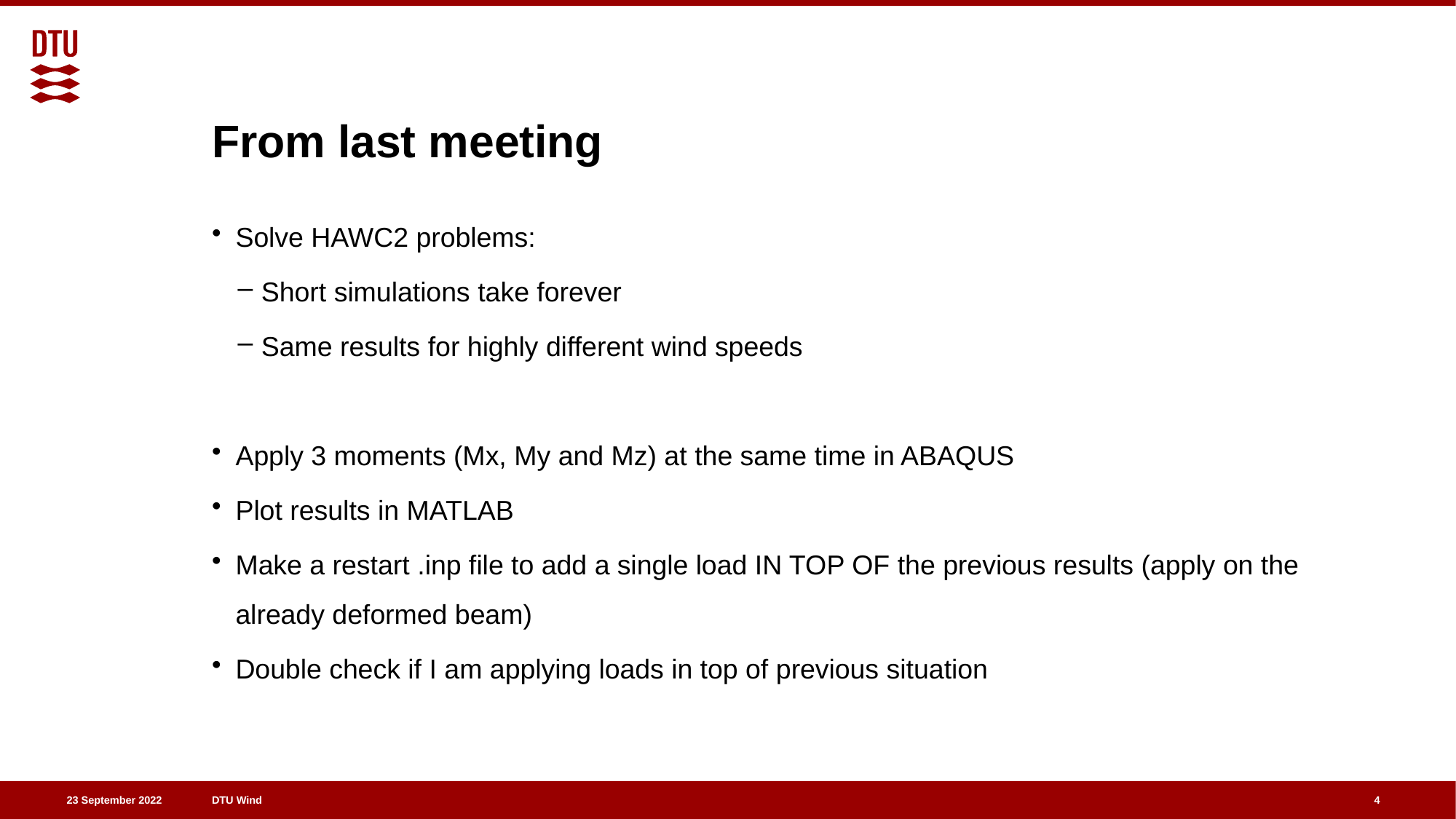

# From last meeting
Solve HAWC2 problems:
Short simulations take forever
Same results for highly different wind speeds

Apply 3 moments (Mx, My and Mz) at the same time in ABAQUS
Plot results in MATLAB
Make a restart .inp file to add a single load IN TOP OF the previous results (apply on the already deformed beam)
Double check if I am applying loads in top of previous situation

4